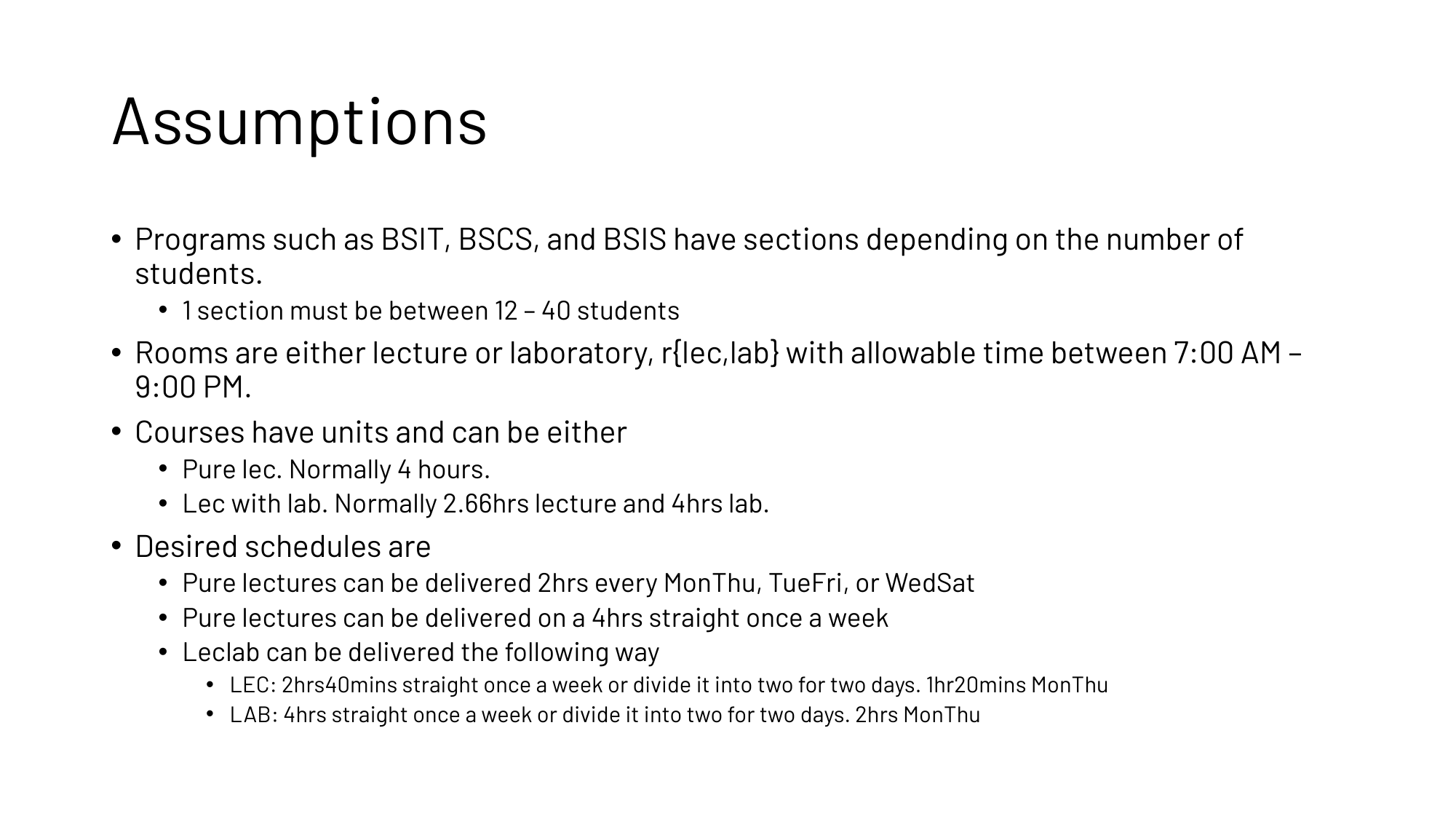

# Assumptions
Programs such as BSIT, BSCS, and BSIS have sections depending on the number of students.
1 section must be between 12 – 40 students
Rooms are either lecture or laboratory, r{lec,lab} with allowable time between 7:00 AM – 9:00 PM.
Courses have units and can be either
Pure lec. Normally 4 hours.
Lec with lab. Normally 2.66hrs lecture and 4hrs lab.
Desired schedules are
Pure lectures can be delivered 2hrs every MonThu, TueFri, or WedSat
Pure lectures can be delivered on a 4hrs straight once a week
Leclab can be delivered the following way
LEC: 2hrs40mins straight once a week or divide it into two for two days. 1hr20mins MonThu
LAB: 4hrs straight once a week or divide it into two for two days. 2hrs MonThu